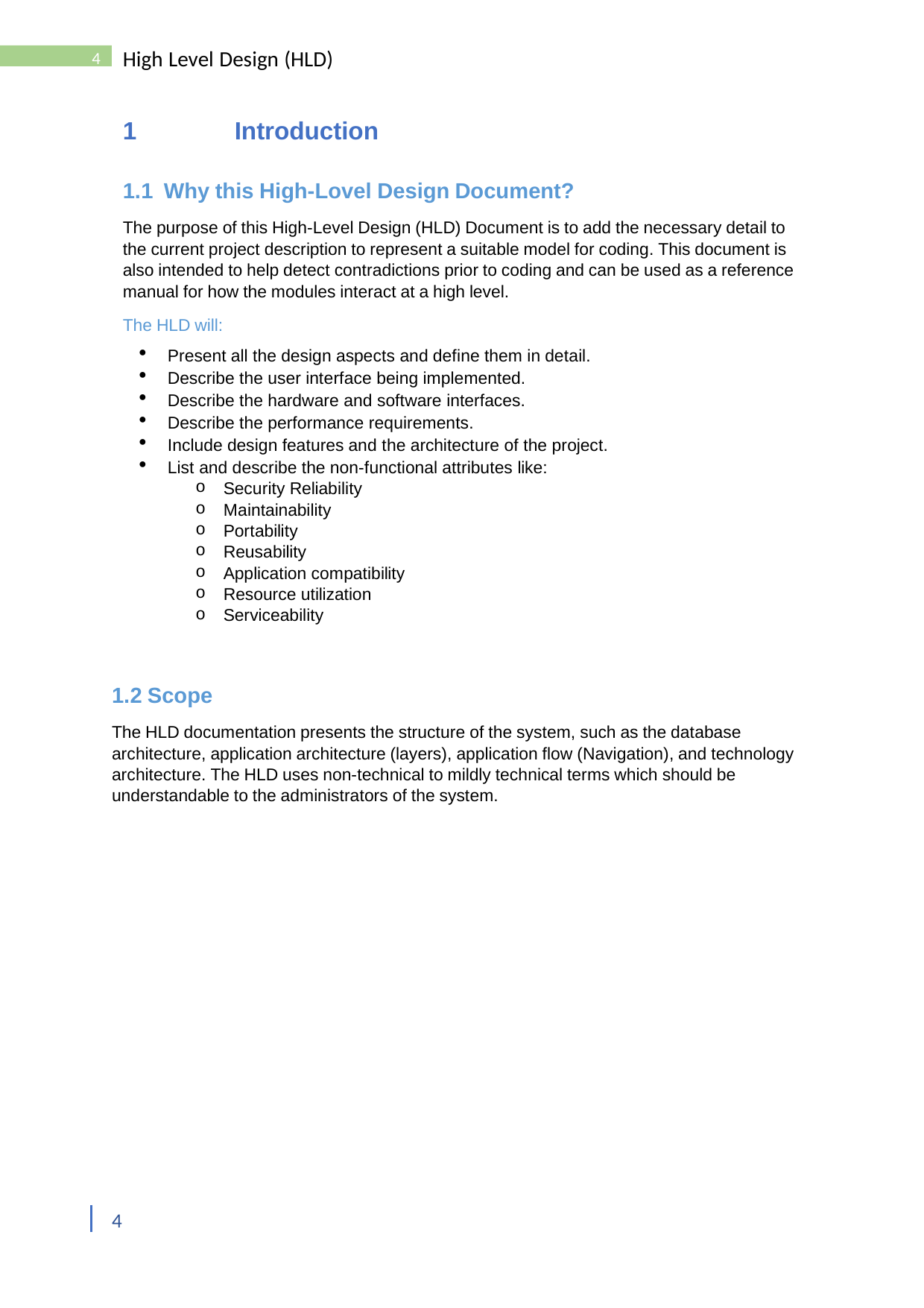

High Level Design (HLD)

1	Introduction

1.1  Why this High-Lovel Design Document?
The purpose of this High-Level Design (HLD) Document is to add the necessary detail to the current project description to represent a suitable model for coding. This document is also intended to help detect contradictions prior to coding and can be used as a reference  manual for how the modules interact at a high level.
The HLD will:
4
Present all the design aspects and define them in detail.
Describe the user interface being implemented.
Describe the hardware and software interfaces.
Describe the performance requirements.
Include design features and the architecture of the project.
List and describe the non-functional attributes like:
Security Reliability
Maintainability
Portability
Reusability
Application compatibility
Resource utilization
Serviceability
1.2 Scope
The HLD documentation presents the structure of the system, such as the database architecture, application architecture (layers), application flow (Navigation), and technology architecture. The HLD uses non-technical to mildly technical terms which should be understandable to the administrators of the system.
4